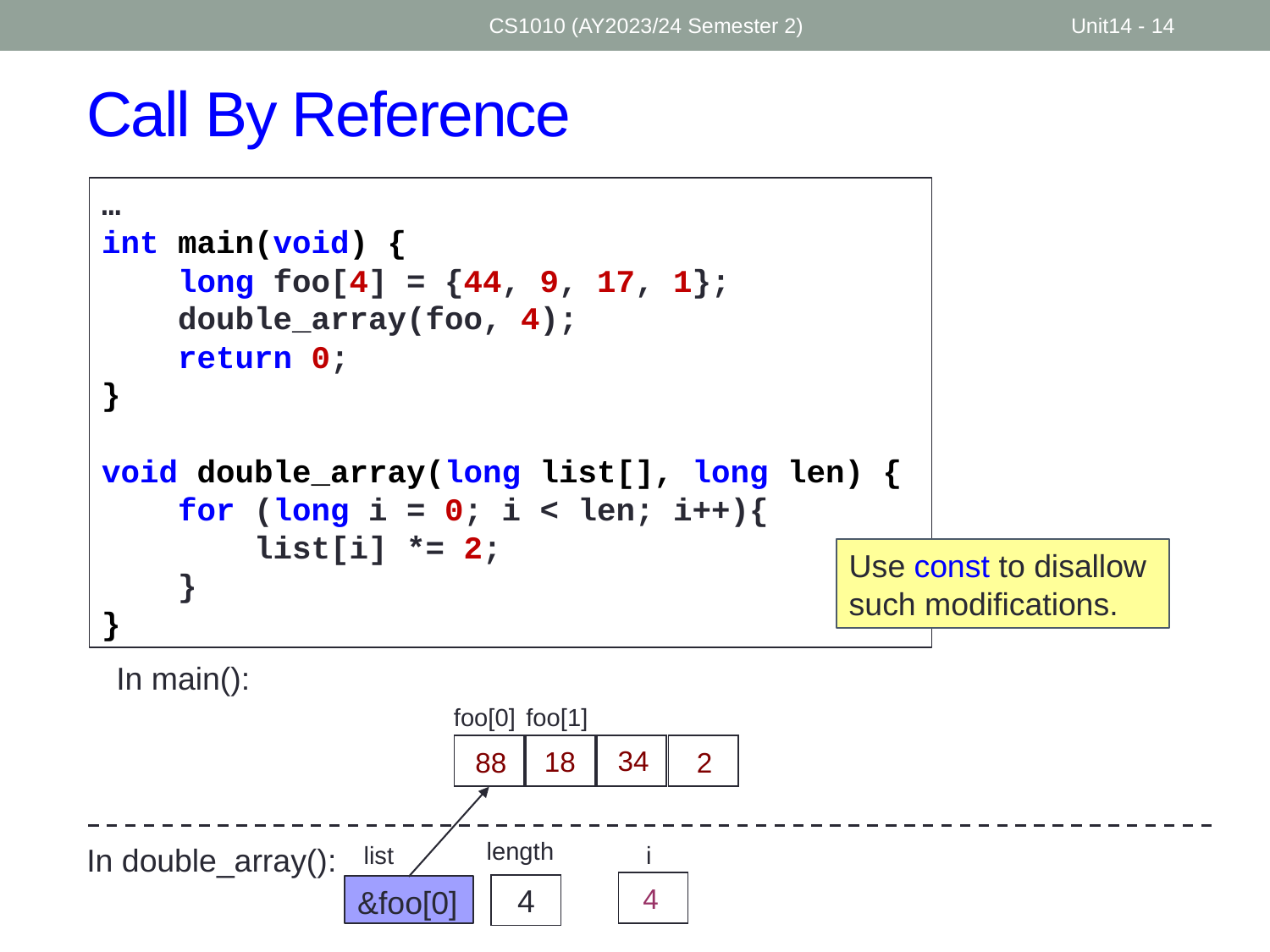

CS1010 (AY2023/24 Semester 2)
Unit14 - 14
# Call By Reference
…
int main(void) {
    long foo[4] = {44, 9, 17, 1};
    double_array(foo, 4);
    return 0;
}

void double_array(long list[], long len) {
    for (long i = 0; i < len; i++){
        list[i] *= 2;
    }
}
Use const to disallow such modifications.
In main():
foo[0]
foo[1]

44
9
17
1
34
18
88
2
length
4
list
&foo[0]
i
?
In double_array():
0
1
4
3
2